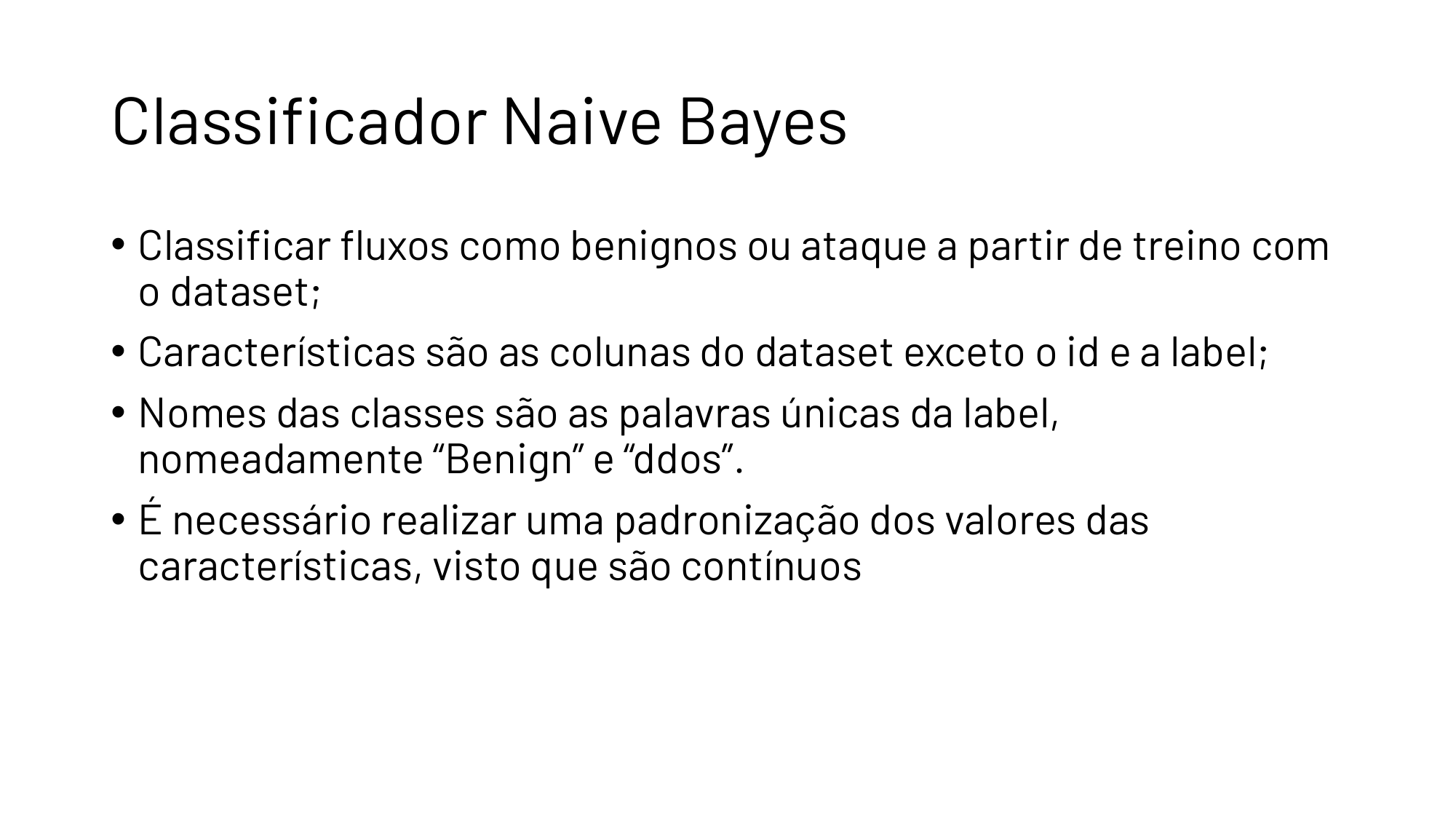

# Classificador Naive Bayes
Classificar fluxos como benignos ou ataque a partir de treino com o dataset;
Características são as colunas do dataset exceto o id e a label;
Nomes das classes são as palavras únicas da label, nomeadamente “Benign” e “ddos”.
É necessário realizar uma padronização dos valores das características, visto que são contínuos